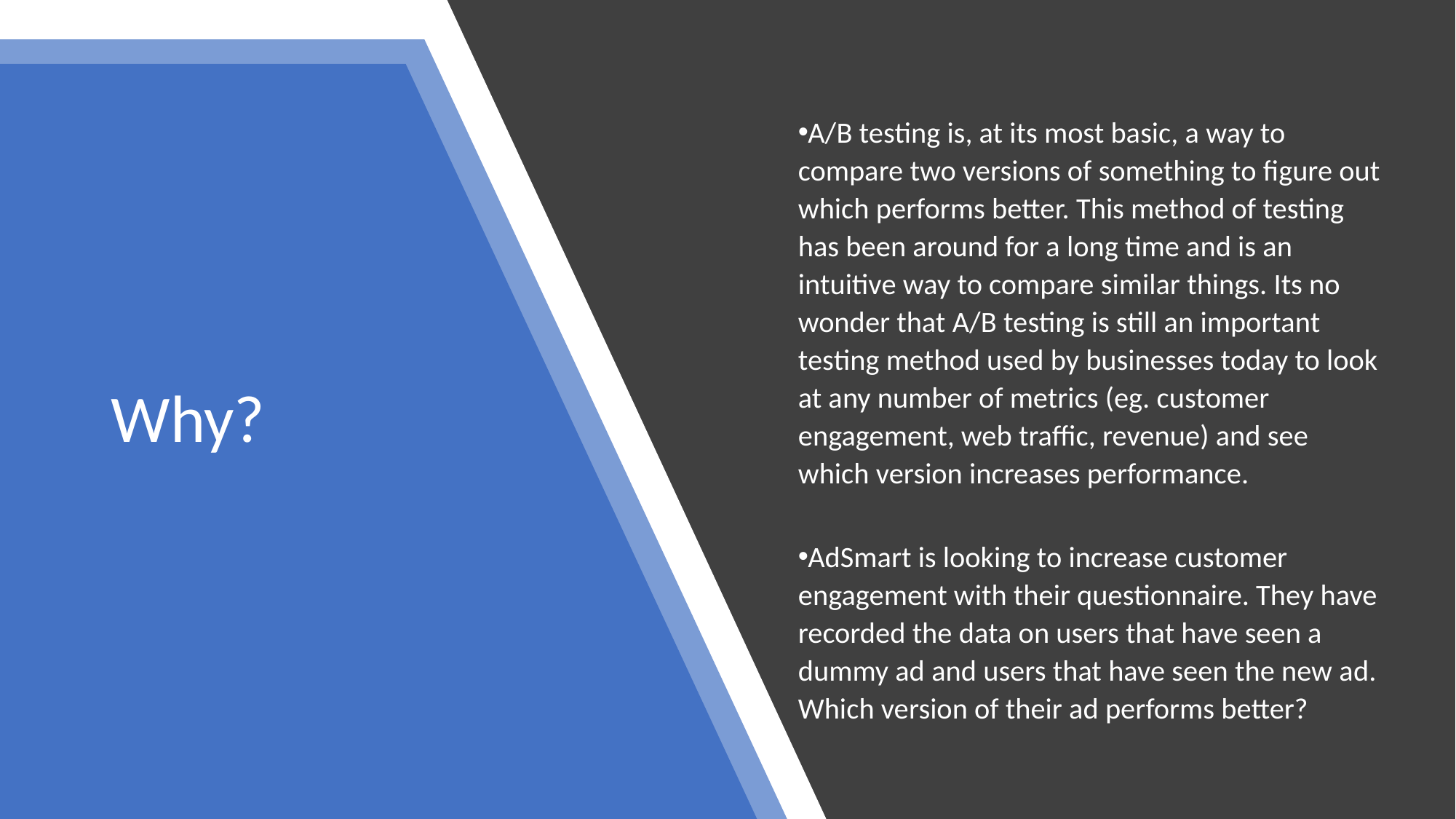

A/B testing is, at its most basic, a way to compare two versions of something to figure out which performs better. This method of testing has been around for a long time and is an intuitive way to compare similar things. Its no wonder that A/B testing is still an important testing method used by businesses today to look at any number of metrics (eg. customer engagement, web traffic, revenue) and see which version increases performance.

AdSmart is looking to increase customer engagement with their questionnaire. They have recorded the data on users that have seen a dummy ad and users that have seen the new ad. Which version of their ad performs better?

# Why?